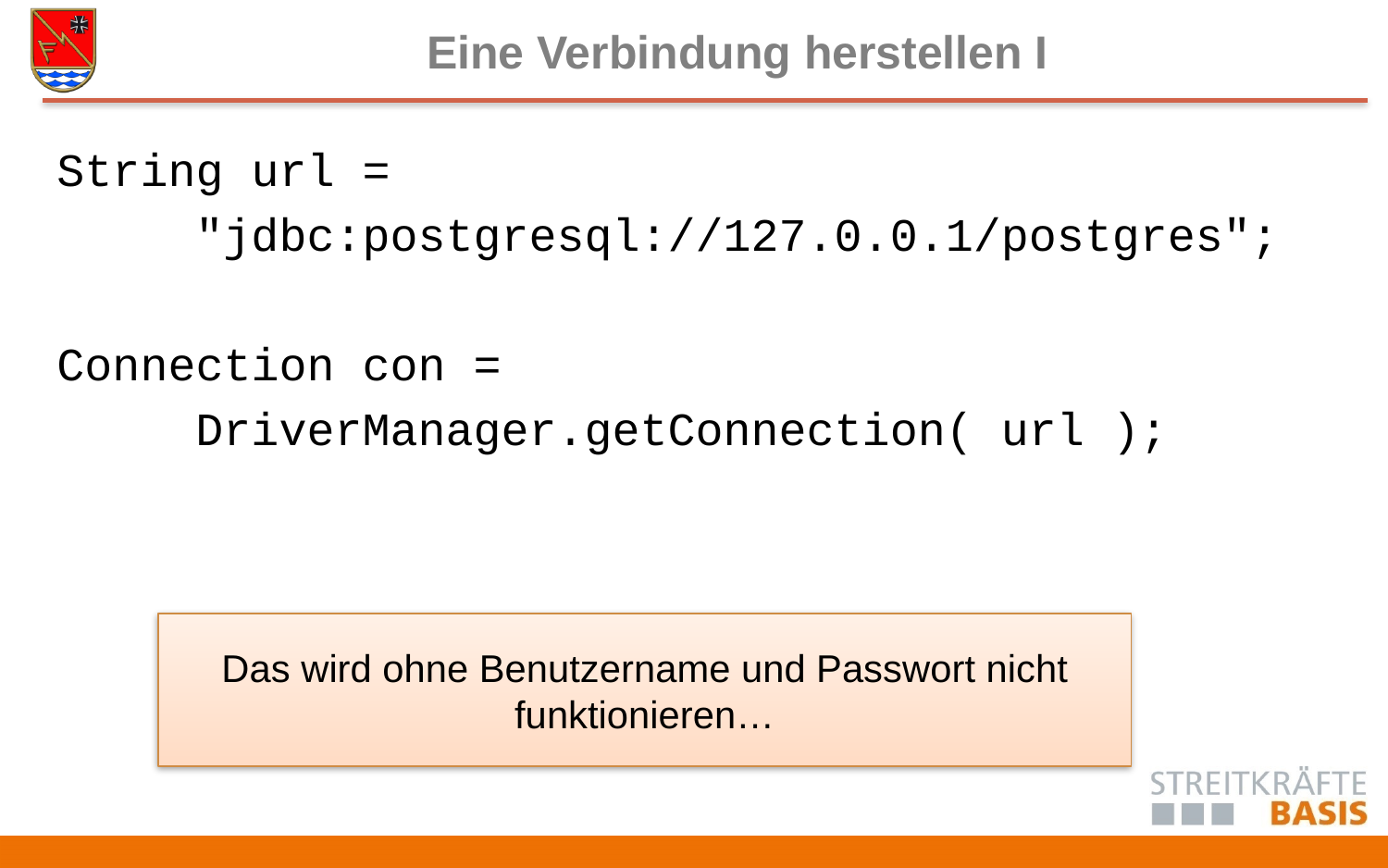

# Eine Verbindung herstellen I
String url =
	"jdbc:postgresql://127.0.0.1/postgres";

Connection con =
	DriverManager.getConnection( url );
Das wird ohne Benutzername und Passwort nicht funktionieren…